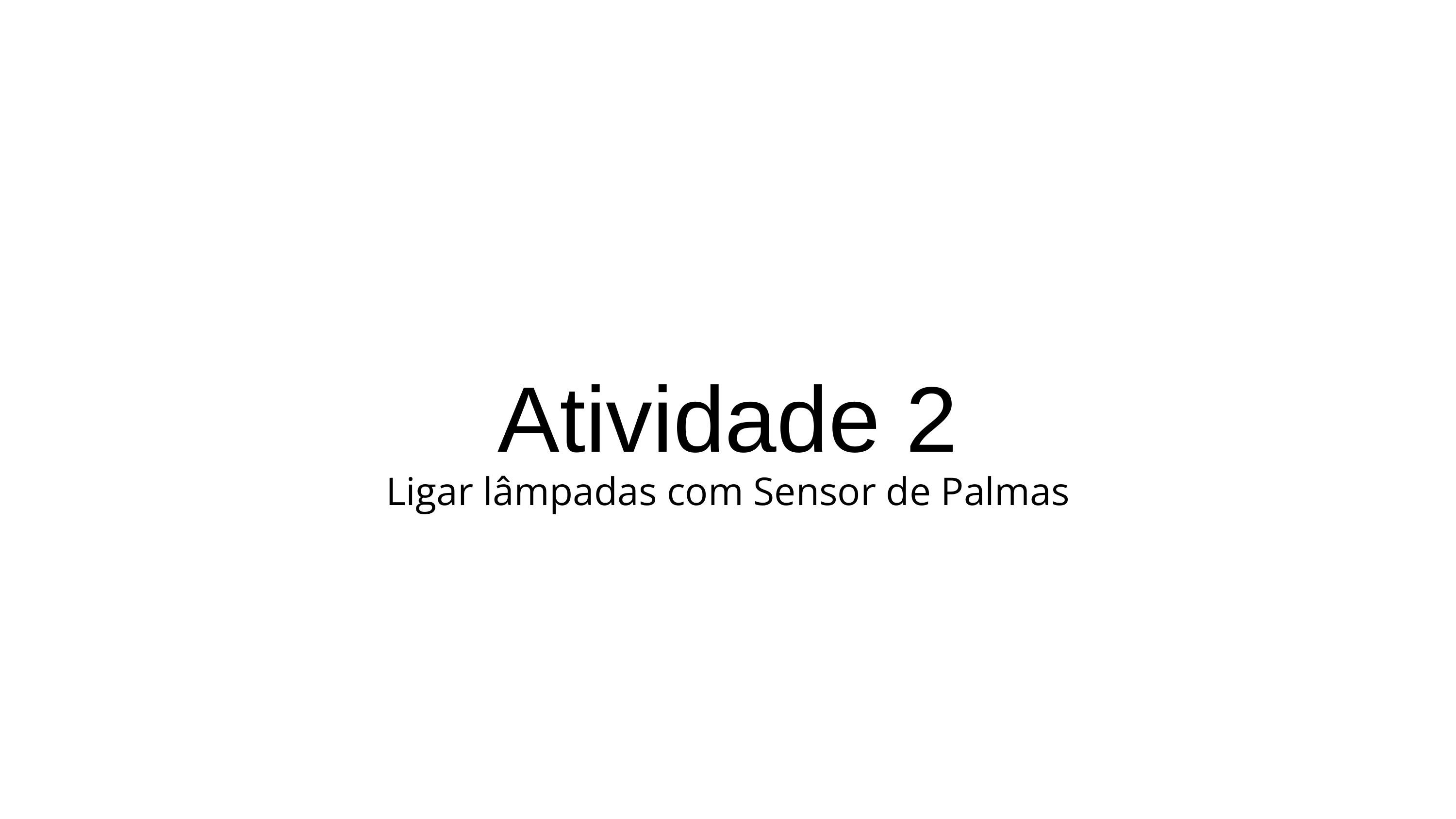

Atividade 2
Ligar lâmpadas com Sensor de Palmas